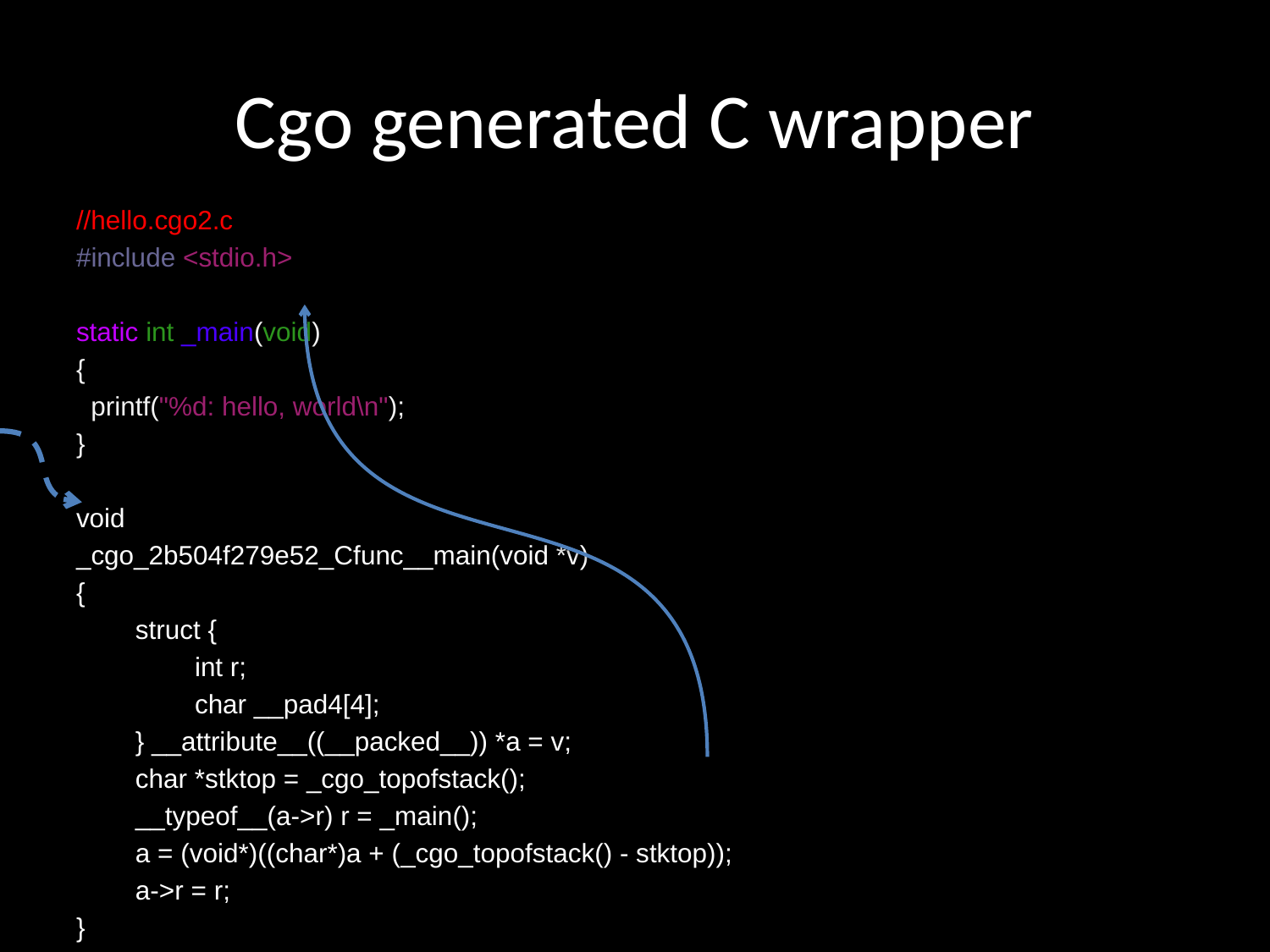

# Cgo generated C wrapper
//hello.cgo2.c
#include <stdio.h>

static int _main(void)
{
  printf("%d: hello, world\n");
}

void
_cgo_2b504f279e52_Cfunc__main(void *v)
{
        struct {
                int r;
                char __pad4[4];
        } __attribute__((__packed__)) *a = v;
        char *stktop = _cgo_topofstack();
        __typeof__(a->r) r = _main();
        a = (void*)((char*)a + (_cgo_topofstack() - stktop));
        a->r = r;
}